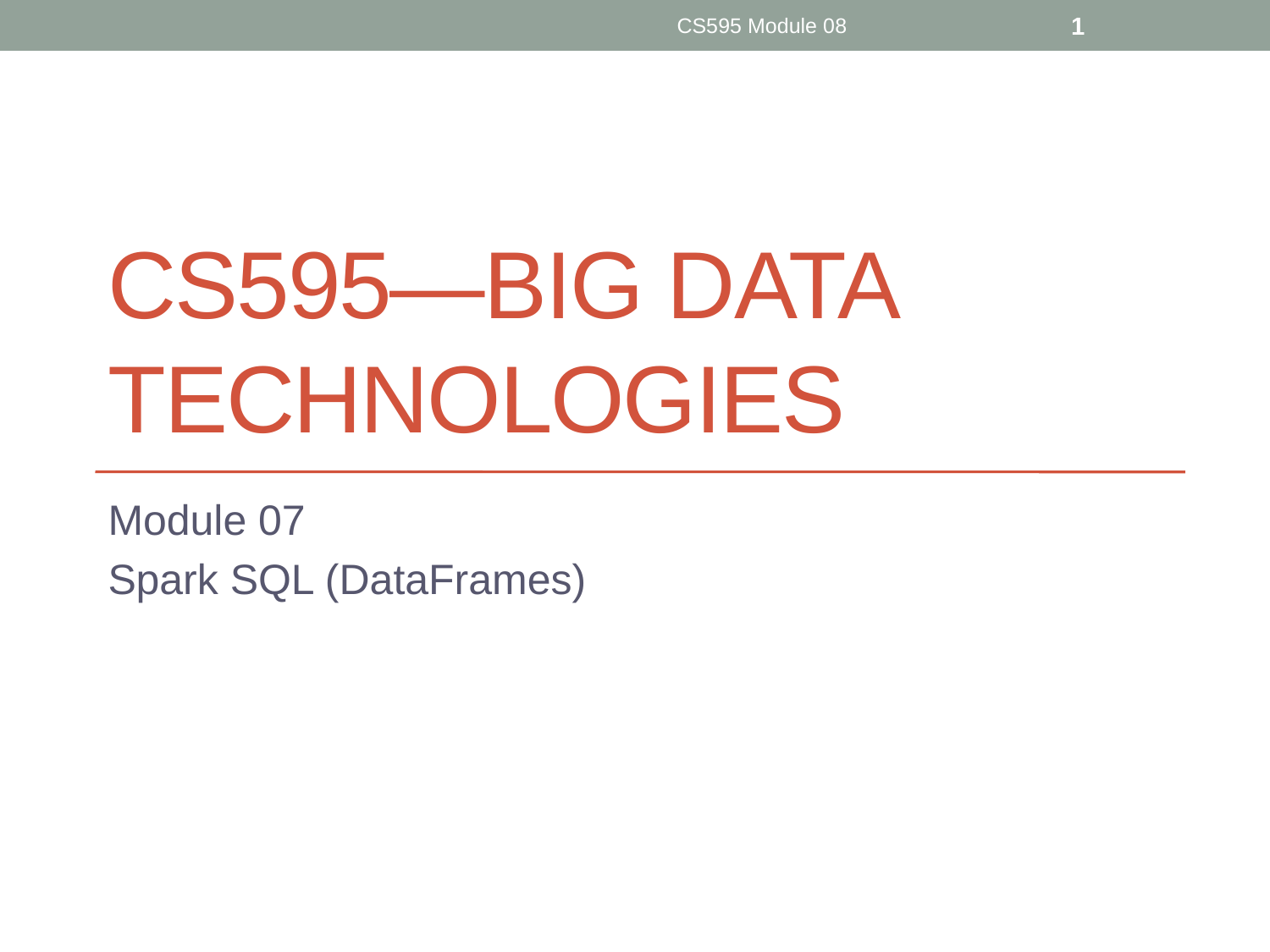

CS595 Module 08
1
# CS595—Big Data Technologies
Module 07
Spark SQL (DataFrames)